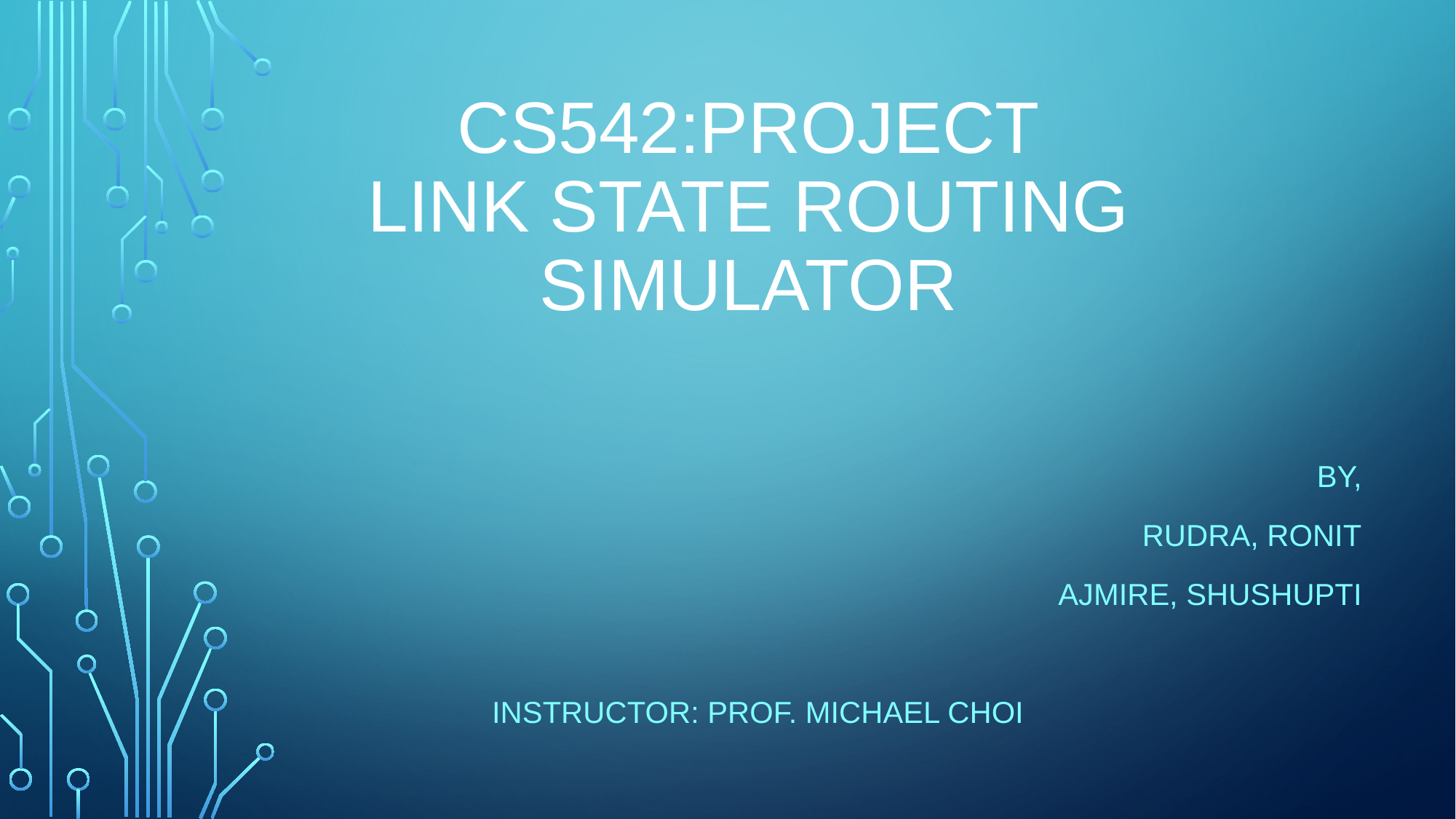

# CS542:Project Link State Routing Simulator
By,
Rudra, Ronit
Ajmire, Shushupti

Instructor: Prof. Michael Choi